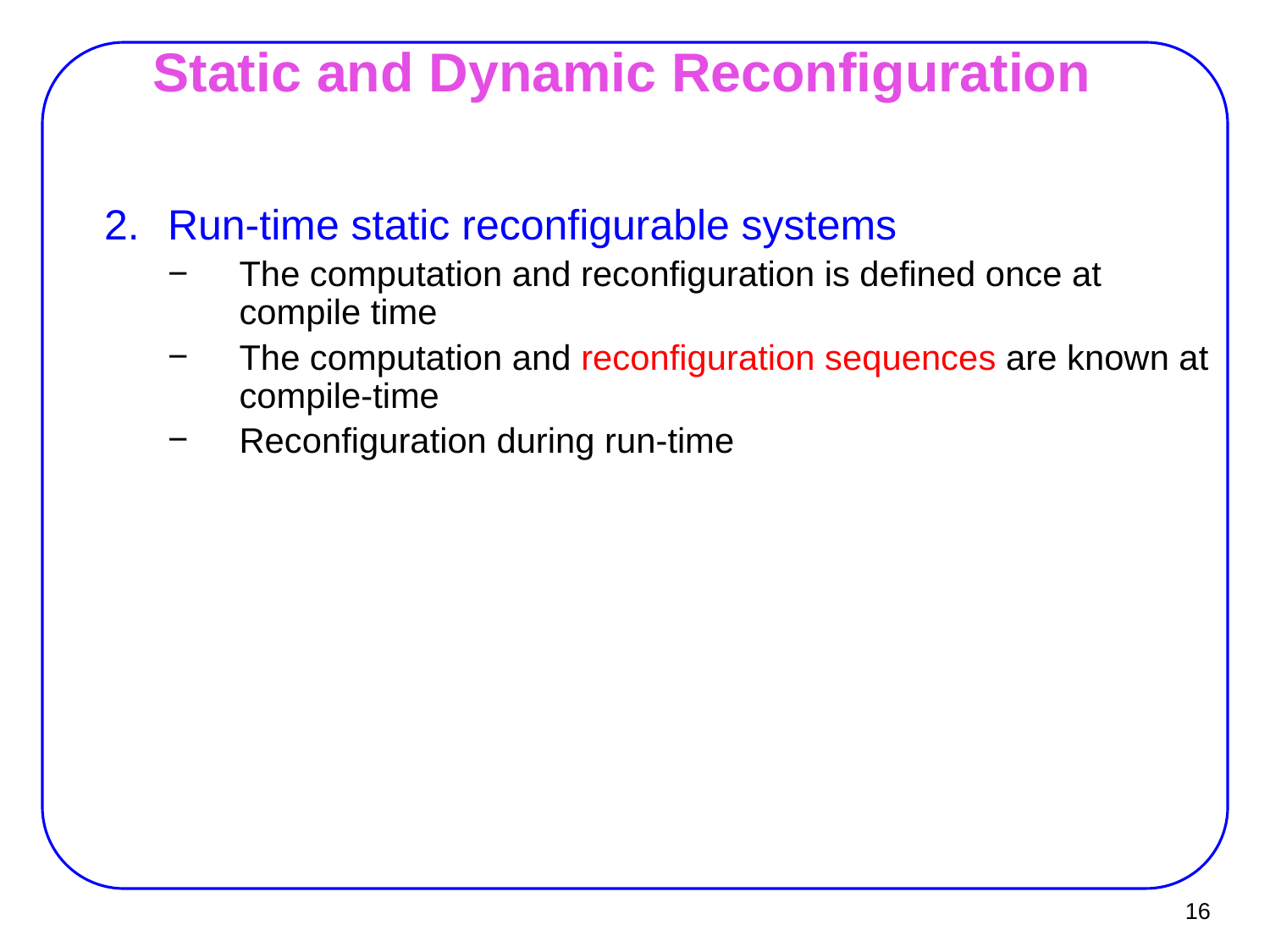

Static and Dynamic Reconfiguration

Run-time static reconfigurable systems
The computation and reconfiguration is defined once at compile time
The computation and reconfiguration sequences are known at compile-time
Reconfiguration during run-time
16